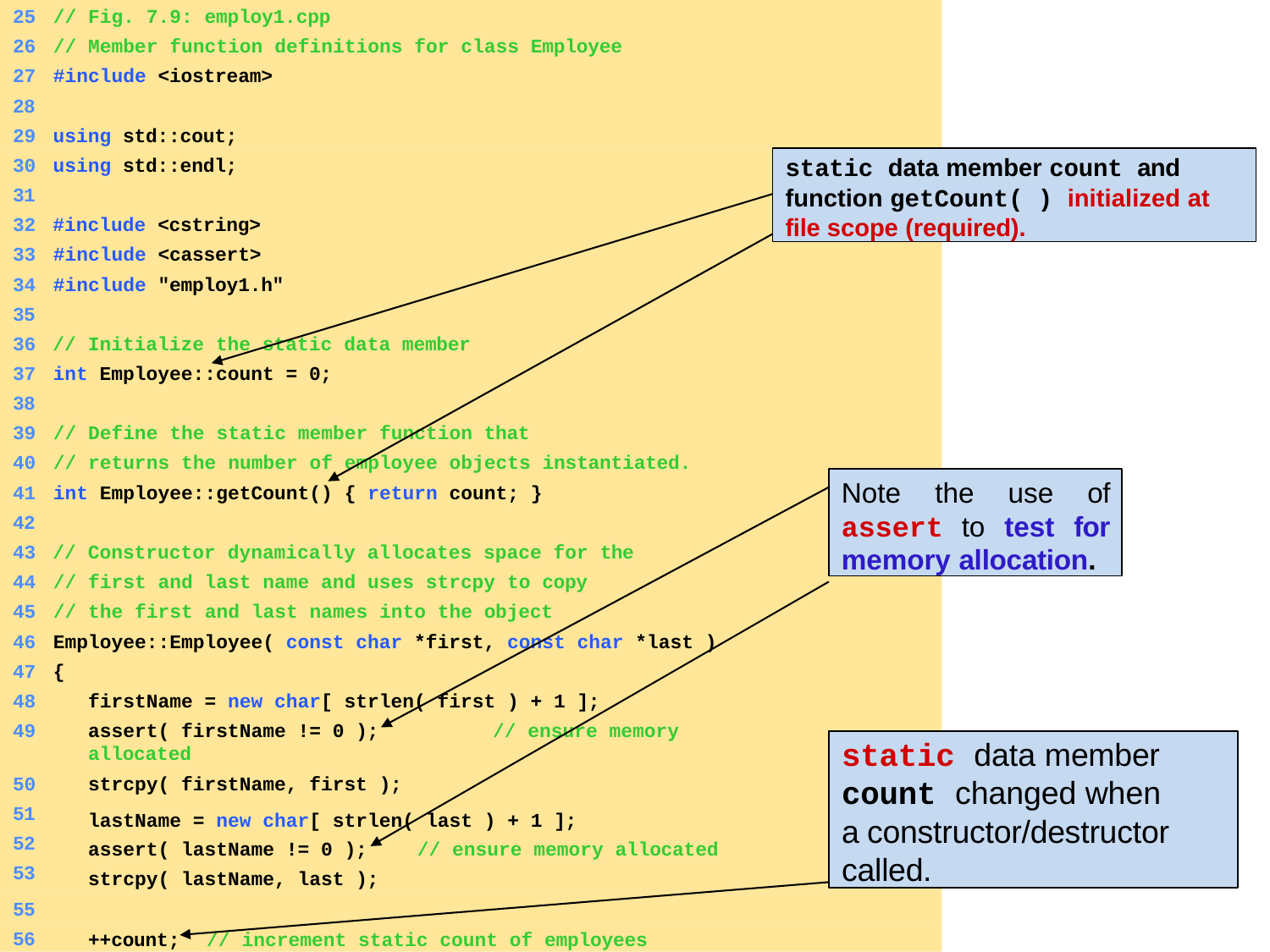

// Fig. 7.9: employ1.cpp
// Member function definitions for class Employee
#include <iostream>
28
29 using std::cout;

30 using std::endl;
31
static data member count and function getCount( ) initialized at file scope (required).

32 #include <cstring>
#include <cassert>
#include "employ1.h"
35
36 // Initialize the static data member

37 int Employee::count = 0;
38
// Define the static member function that
// returns the number of employee objects instantiated.
int Employee::getCount() { return count; }

Note  the  use  of assert to  test  for memory allocation.

42
43 // Constructor dynamically allocates space for the

// first and last name and uses strcpy to copy
// the first and last names into the object
Employee::Employee( const char *first, const char *last )
{
firstName = new char[ strlen( first ) + 1 ];
assert( firstName != 0 );	// ensure memory allocated
strcpy( firstName, first );
51
52
53
54

static data member count changed when a constructor/destructor called.
lastName = new char[ strlen( last ) + 1 ];
assert( lastName != 0 );	// ensure memory allocated strcpy( lastName, last );

++count;	// increment static count of employees

55

56